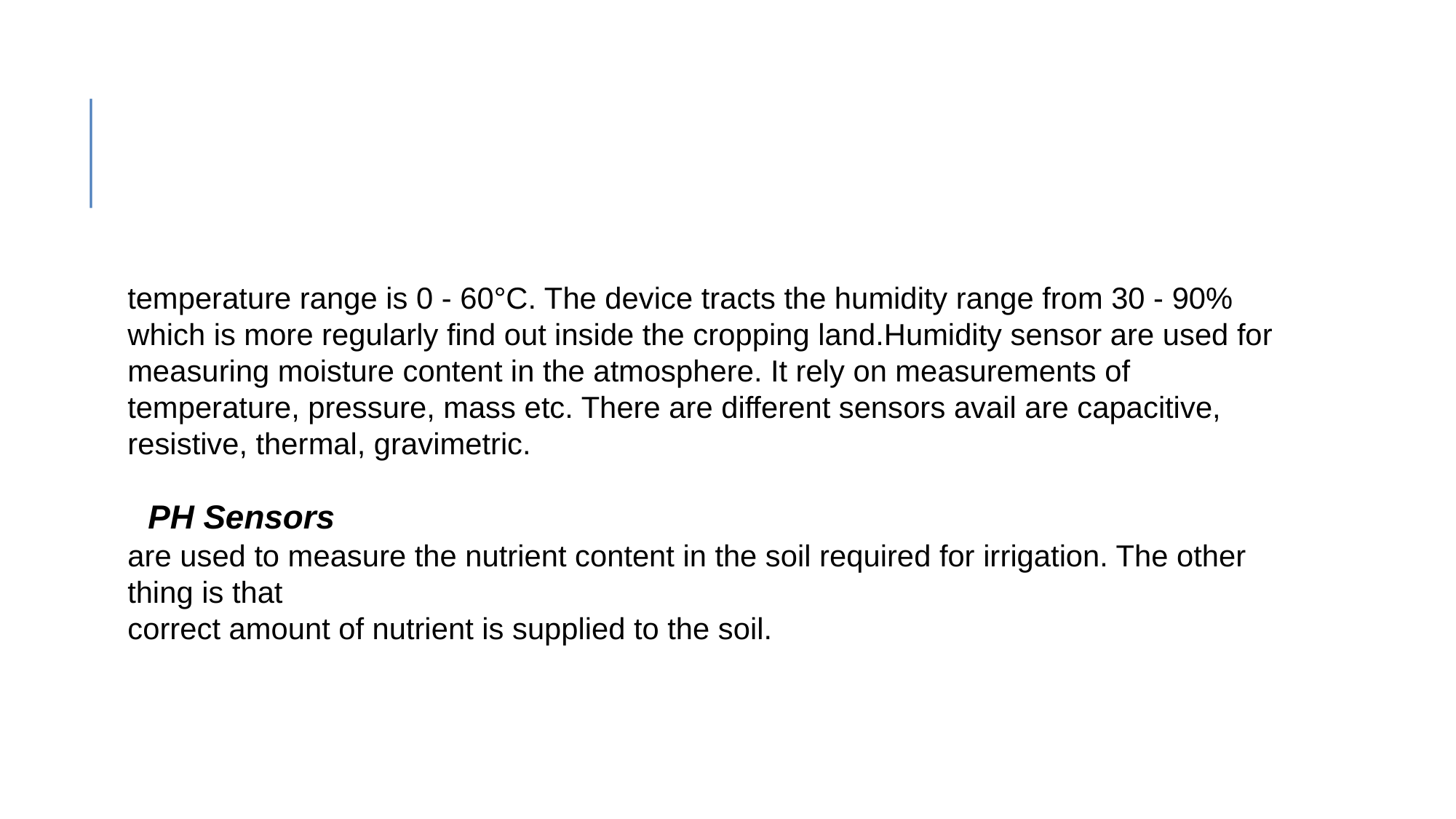

temperature range is 0 - 60°C. The device tracts the humidity range from 30 - 90% which is more regularly find out inside the cropping land.Humidity sensor are used for measuring moisture content in the atmosphere. It rely on measurements of temperature, pressure, mass etc. There are different sensors avail are capacitive, resistive, thermal, gravimetric.

 PH Sensors
are used to measure the nutrient content in the soil required for irrigation. The other thing is that
correct amount of nutrient is supplied to the soil.